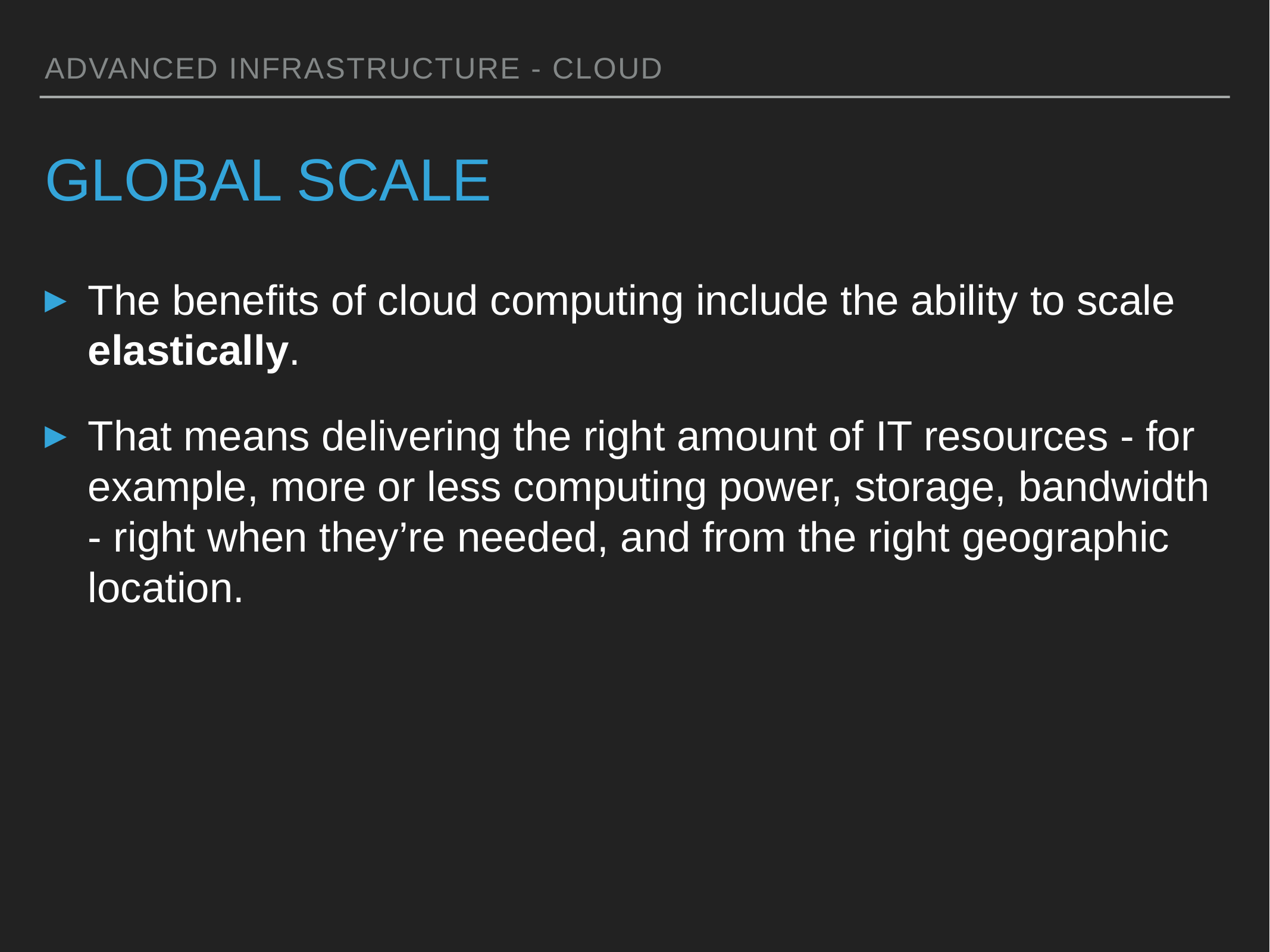

Advanced infrastructure - cloud
# Global scale
The benefits of cloud computing include the ability to scale elastically.
That means delivering the right amount of IT resources - for example, more or less computing power, storage, bandwidth - right when they’re needed, and from the right geographic location.